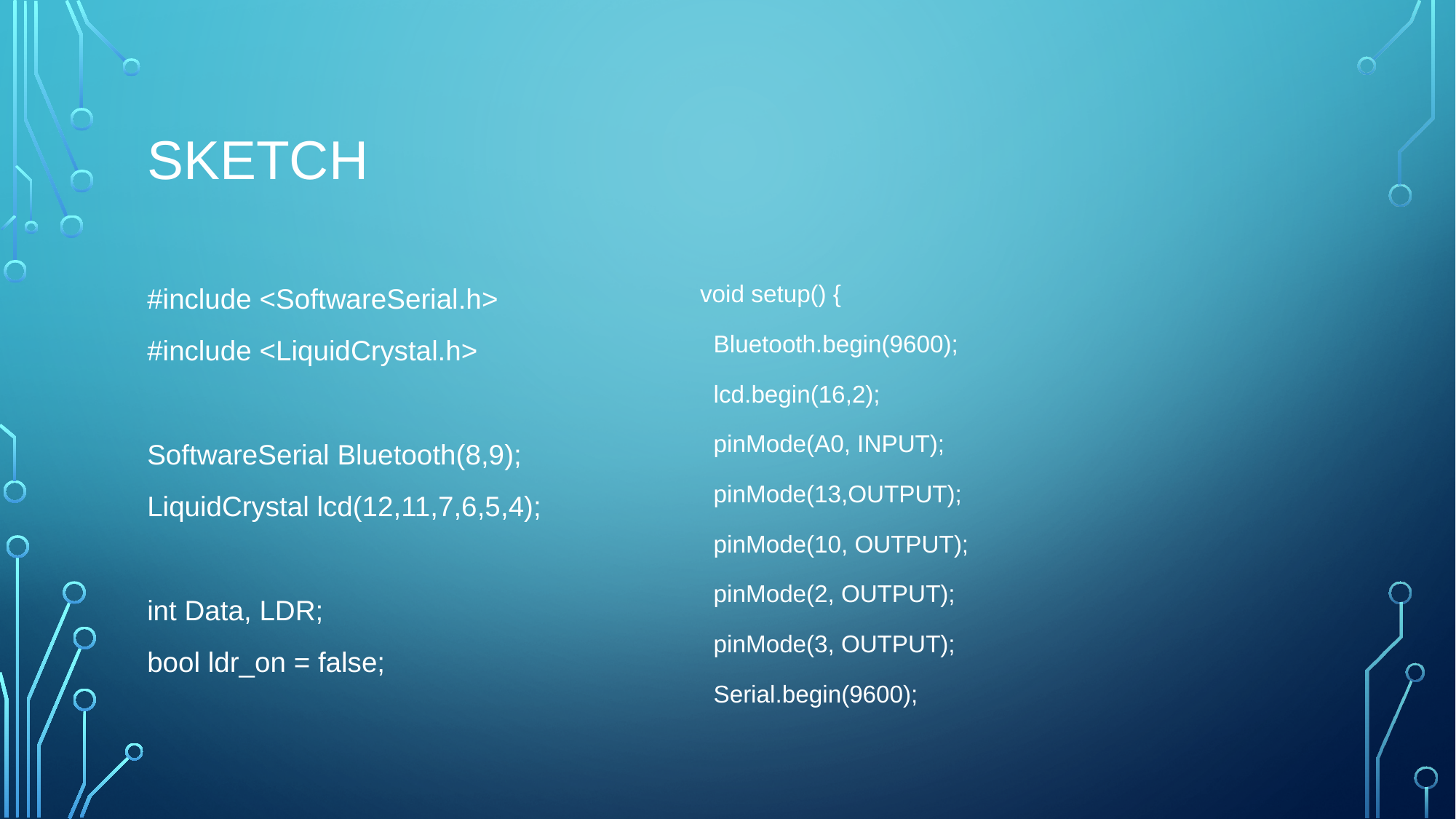

# Sketch
void setup() {
  Bluetooth.begin(9600);
  lcd.begin(16,2);
  pinMode(A0, INPUT);
  pinMode(13,OUTPUT);
  pinMode(10, OUTPUT);
  pinMode(2, OUTPUT);
  pinMode(3, OUTPUT);
  Serial.begin(9600);
#include <SoftwareSerial.h>
#include <LiquidCrystal.h>

SoftwareSerial Bluetooth(8,9);
LiquidCrystal lcd(12,11,7,6,5,4);

int Data, LDR;
bool ldr_on = false;